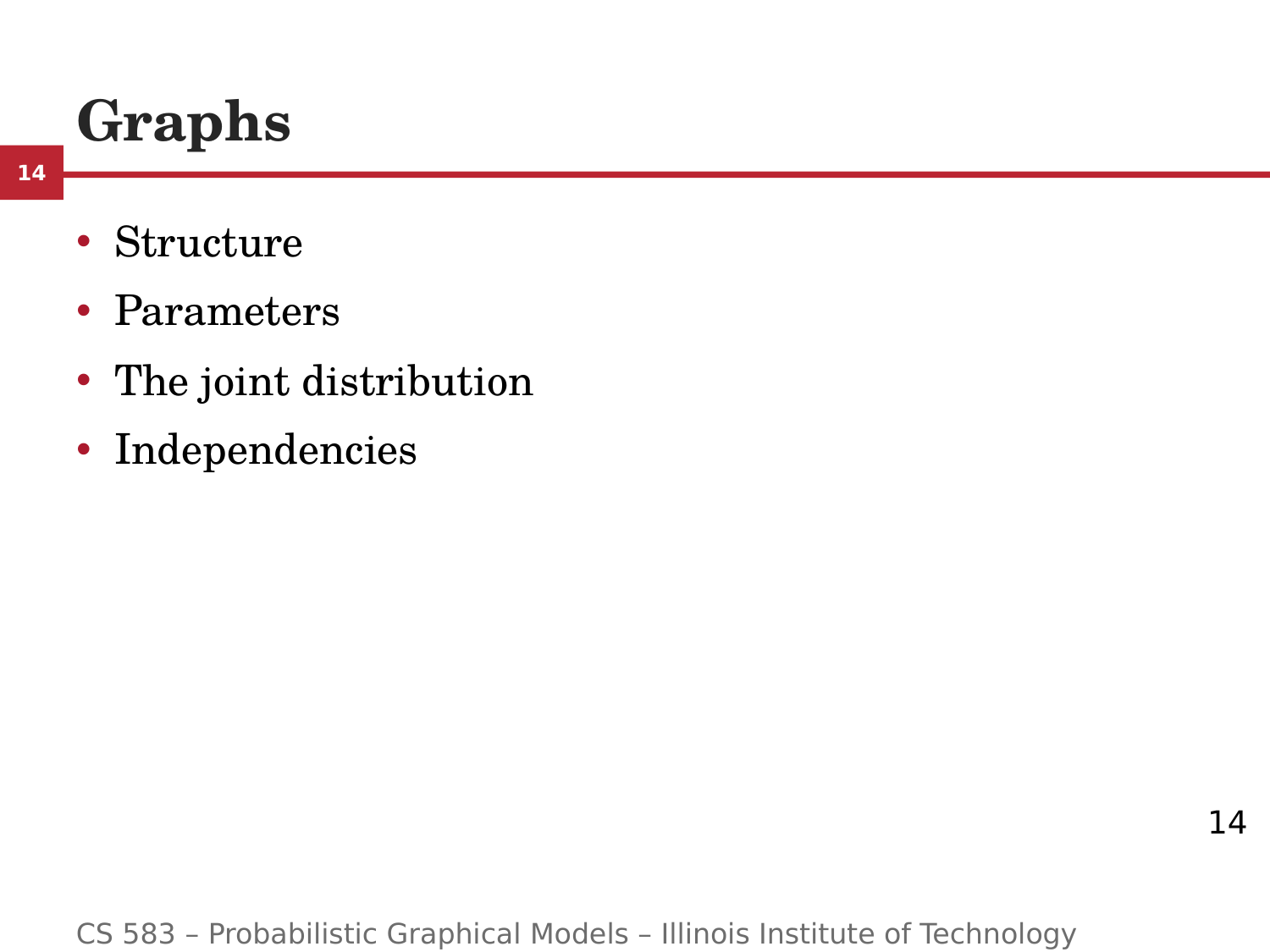

# Graphs
Structure
Parameters
The joint distribution
Independencies
14
CS 583 – Probabilistic Graphical Models – Illinois Institute of Technology